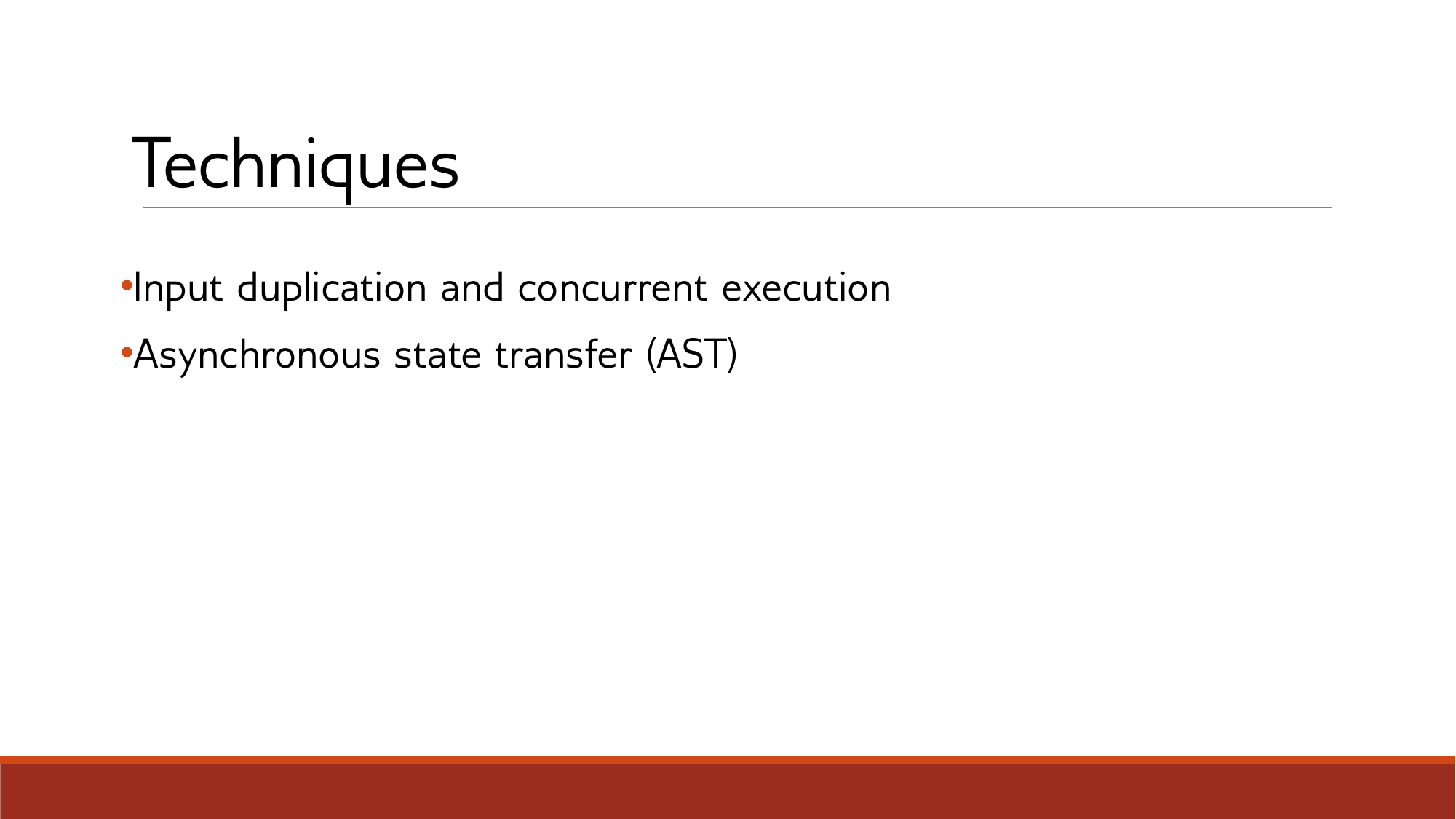

Techniques
Input duplication and concurrent execution
Asynchronous state transfer (AST)